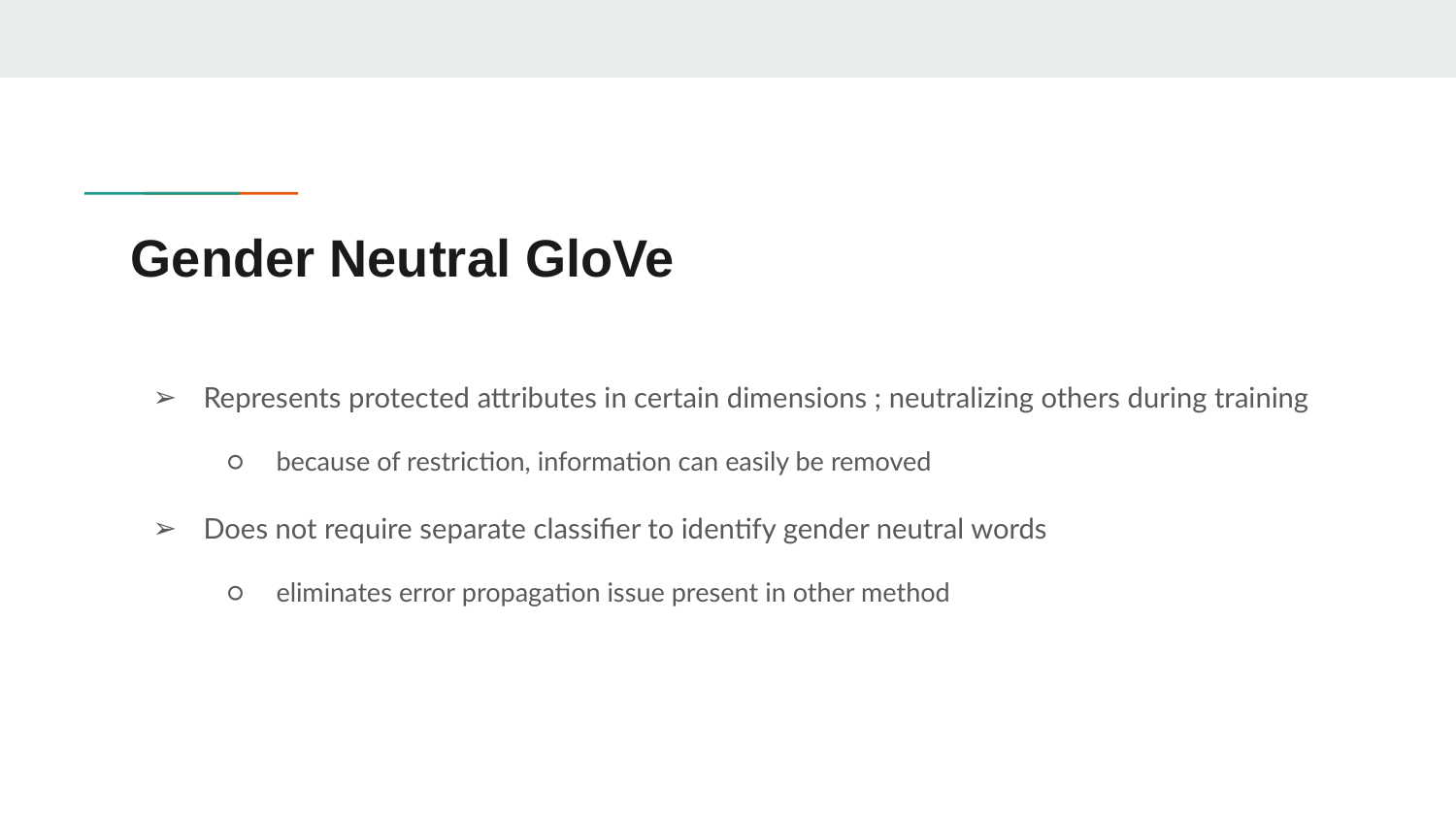

# Gender Neutral GloVe
Represents protected attributes in certain dimensions ; neutralizing others during training
because of restriction, information can easily be removed
Does not require separate classifier to identify gender neutral words
eliminates error propagation issue present in other method